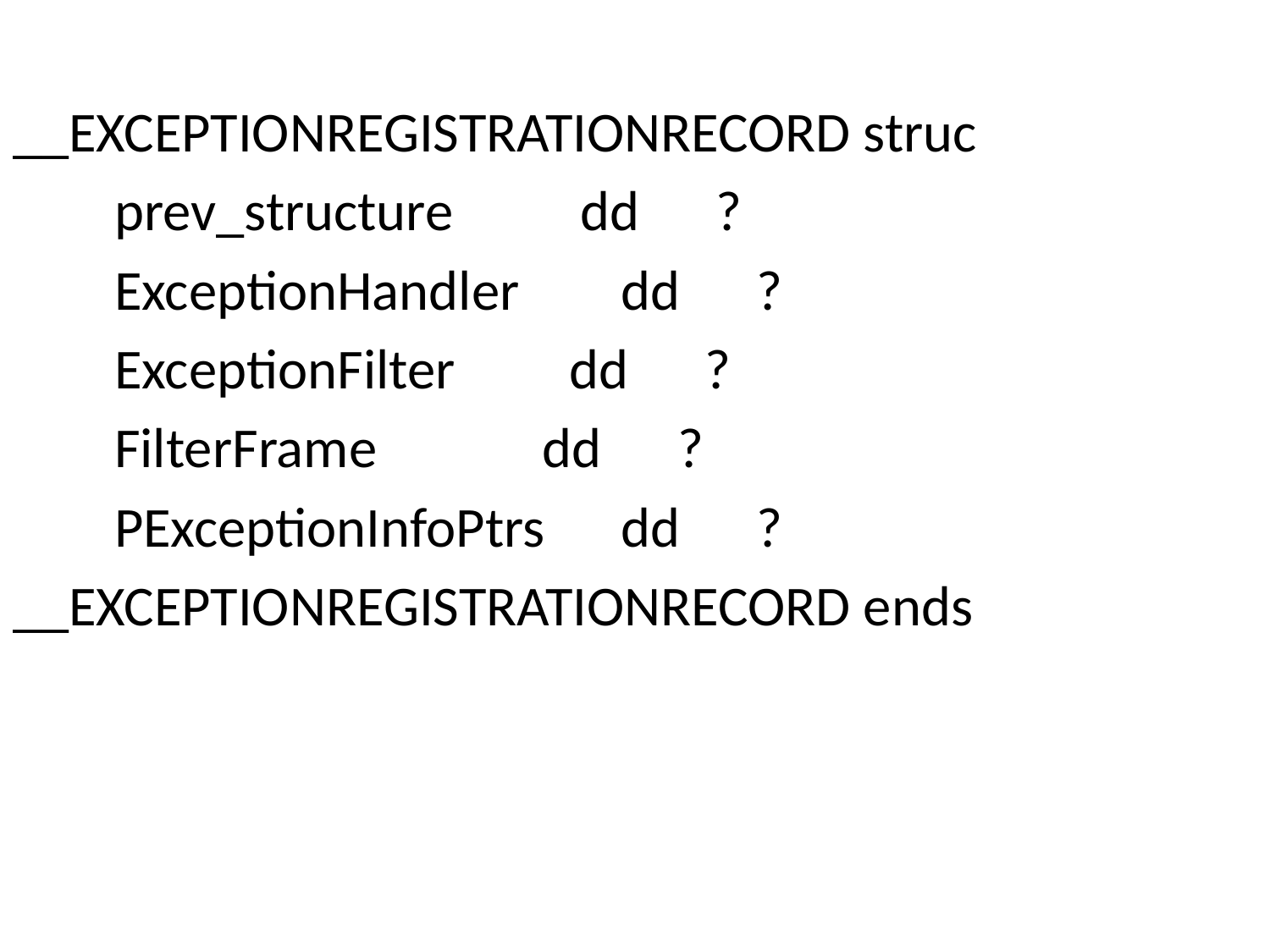

__EXCEPTIONREGISTRATIONRECORD struc
        prev_structure          dd      ?
        ExceptionHandler        dd      ?
        ExceptionFilter         dd      ?
        FilterFrame             dd      ?
        PExceptionInfoPtrs      dd      ?
__EXCEPTIONREGISTRATIONRECORD ends